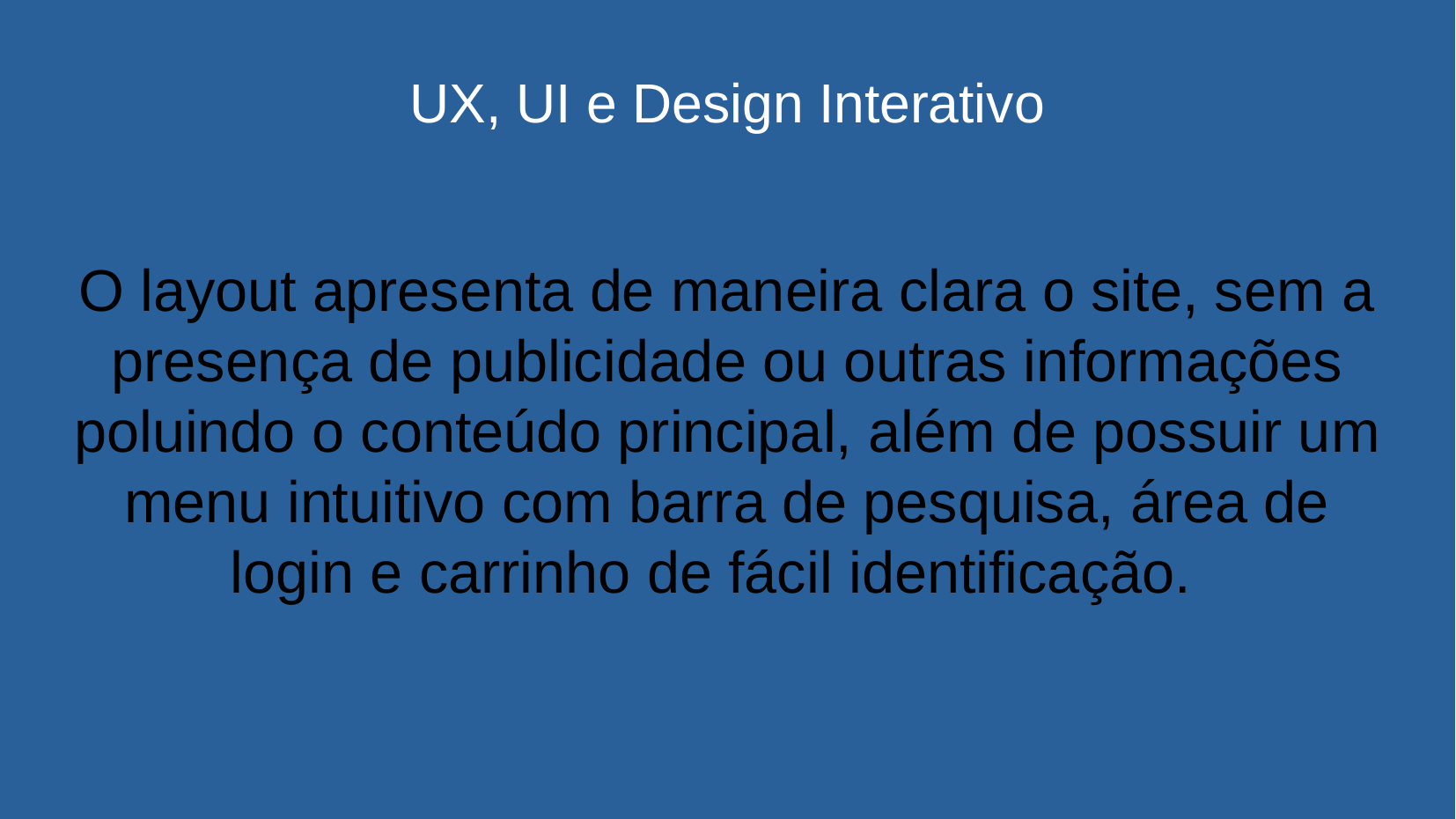

UX, UI e Design Interativo
O layout apresenta de maneira clara o site, sem a presença de publicidade ou outras informações poluindo o conteúdo principal, além de possuir um menu intuitivo com barra de pesquisa, área de login e carrinho de fácil identificação.